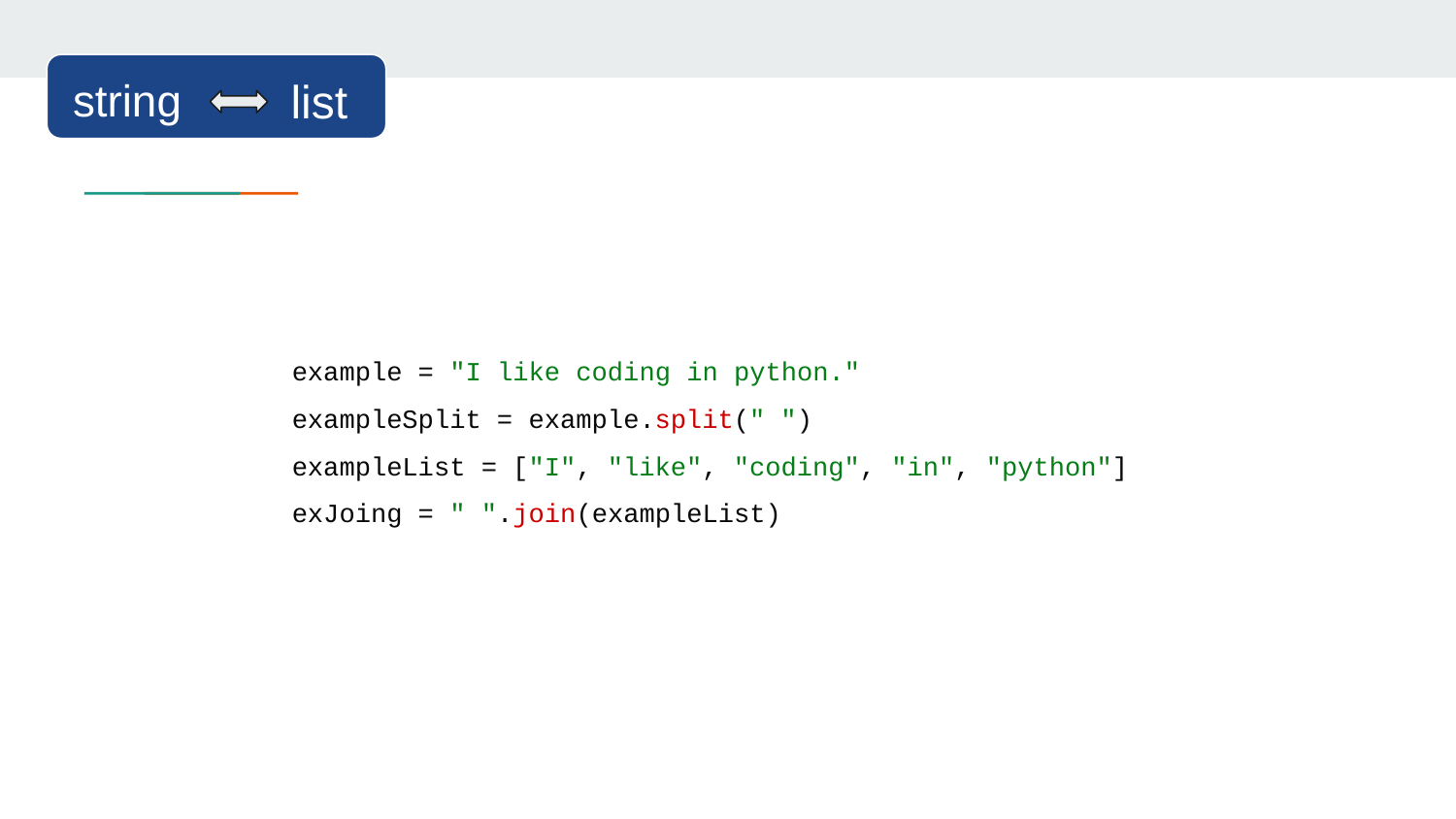

string
list

example = "I like coding in python."
exampleSplit = example.split(" ")
exampleList = ["I", "like", "coding", "in", "python"]
exJoing = " ".join(exampleList)